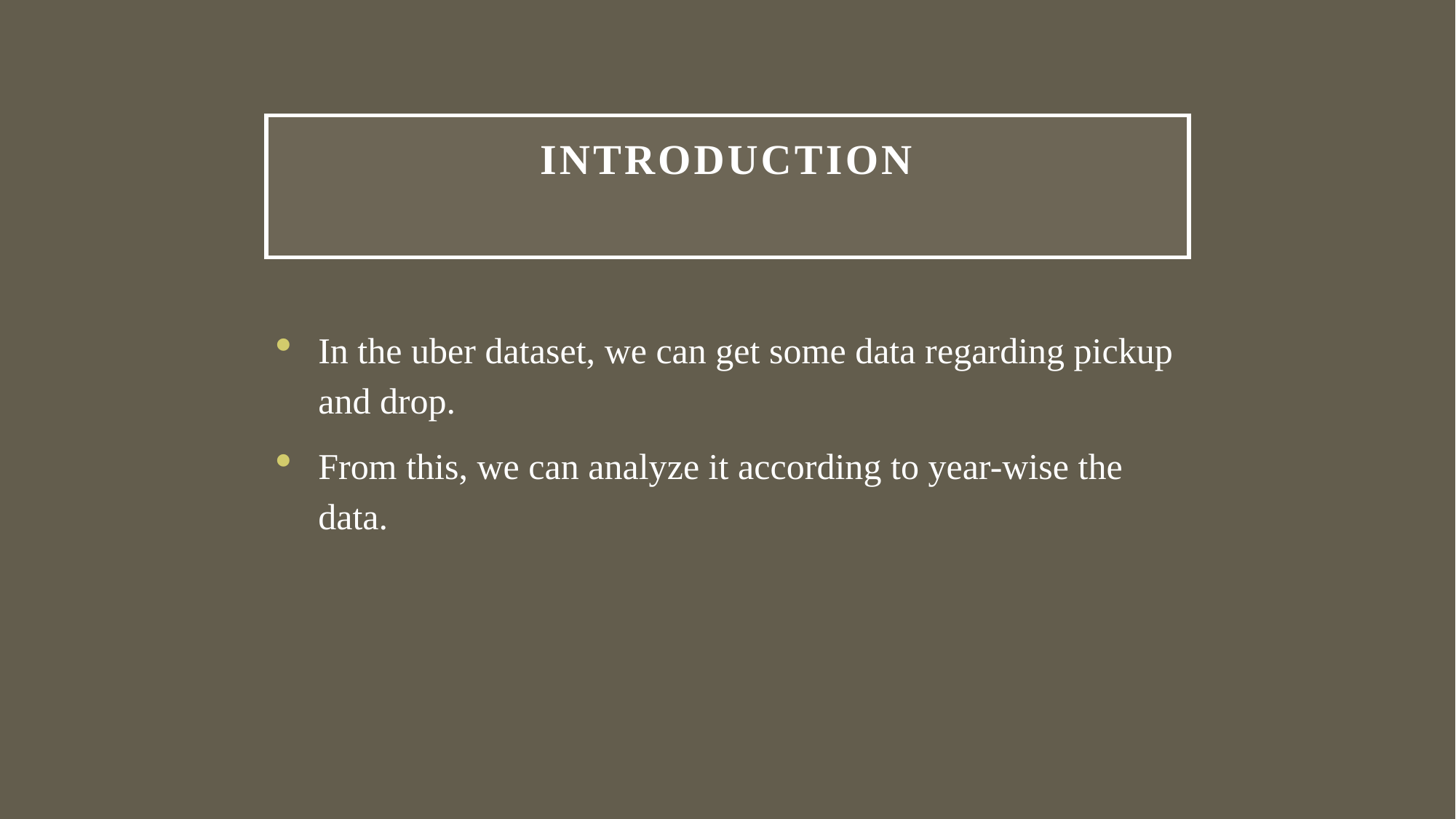

# INTRODUCTION
In the uber dataset, we can get some data regarding pickup and drop.
From this, we can analyze it according to year-wise the data.